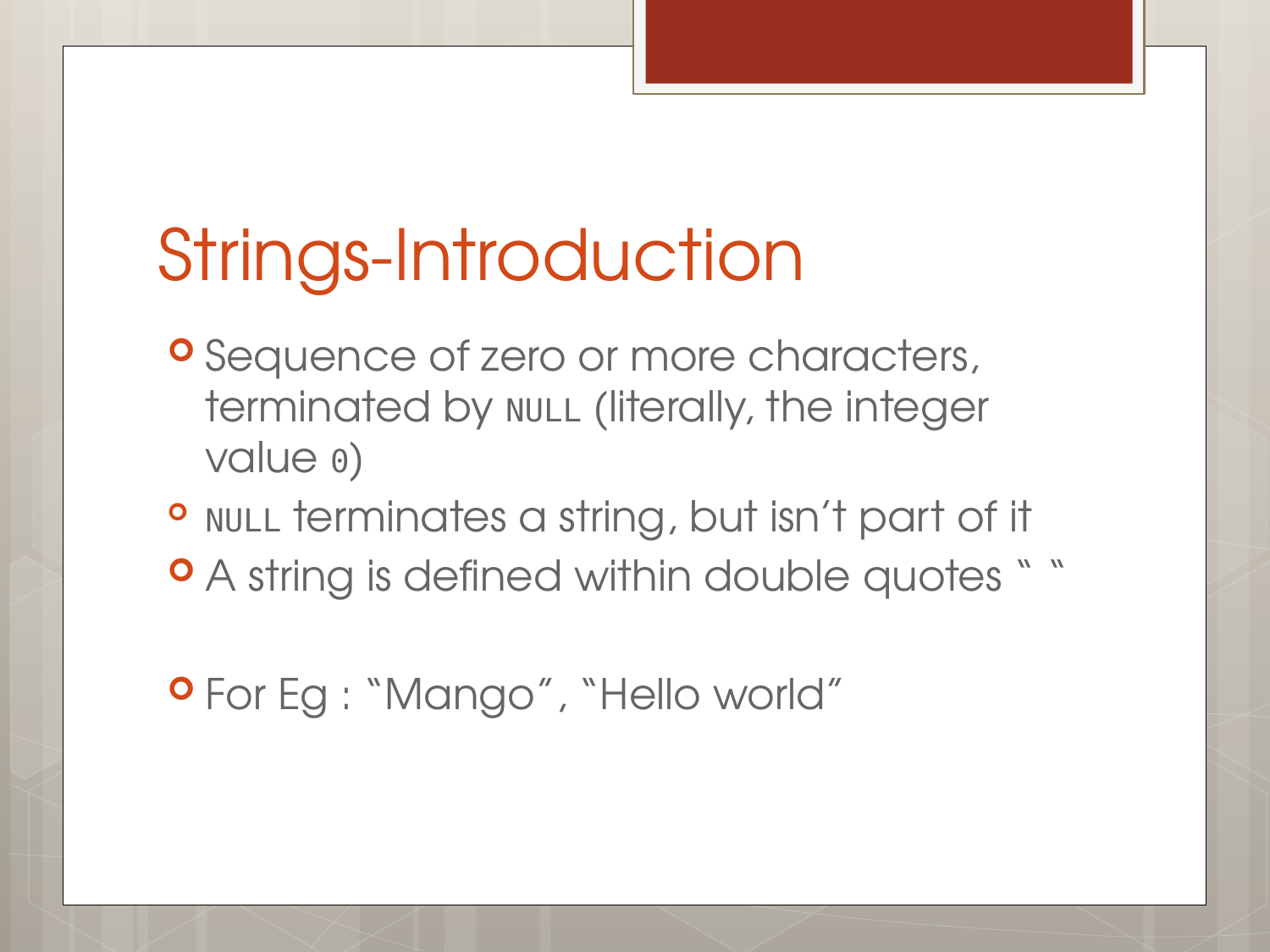

# Strings-Introduction
Sequence of zero or more characters, terminated by NULL (literally, the integer value 0)
NULL terminates a string, but isn’t part of it
A string is defined within double quotes “ “

For Eg : “Mango”, “Hello world”